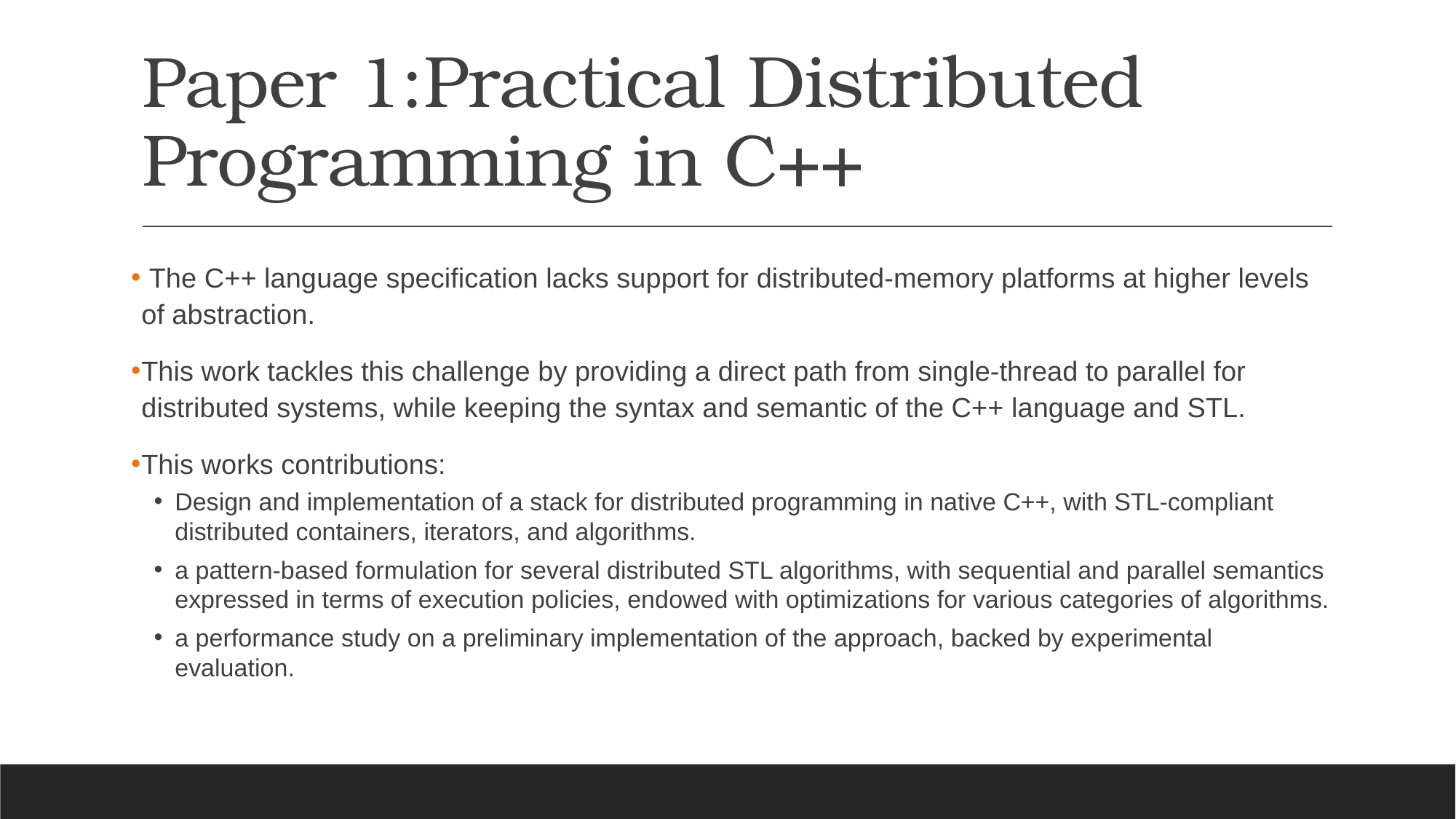

# Paper 1:Practical Distributed Programming in C++
 The C++ language specification lacks support for distributed-memory platforms at higher levels of abstraction.
This work tackles this challenge by providing a direct path from single-thread to parallel for distributed systems, while keeping the syntax and semantic of the C++ language and STL.
This works contributions:
Design and implementation of a stack for distributed programming in native C++, with STL-compliant distributed containers, iterators, and algorithms.
a pattern-based formulation for several distributed STL algorithms, with sequential and parallel semantics expressed in terms of execution policies, endowed with optimizations for various categories of algorithms.
a performance study on a preliminary implementation of the approach, backed by experimental evaluation.